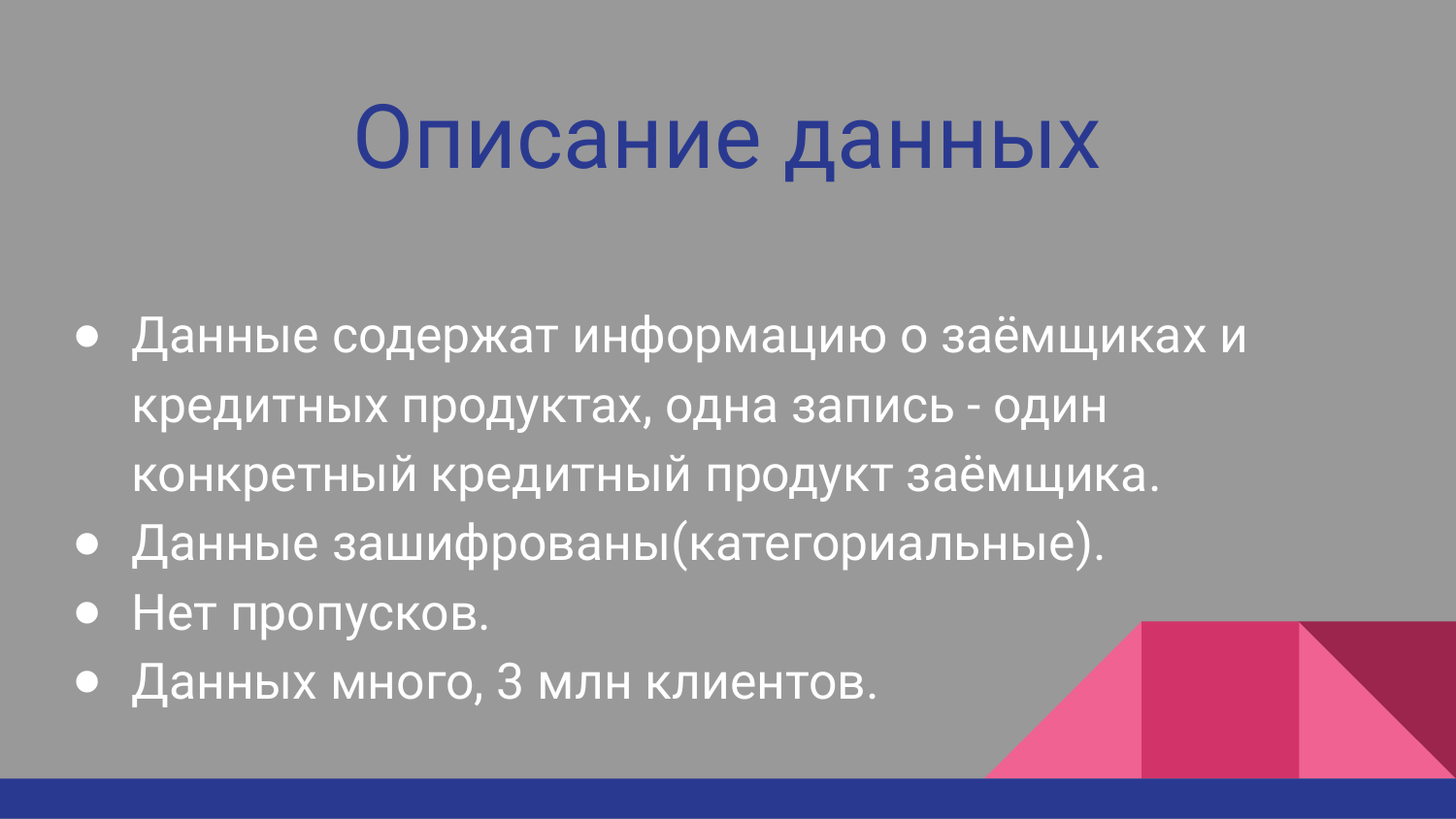

# Описание данных
Данные содержат информацию о заёмщиках и кредитных продуктах, одна запись - один конкретный кредитный продукт заёмщика.
Данные зашифрованы(категориальные).
Нет пропусков.
Данных много, 3 млн клиентов.